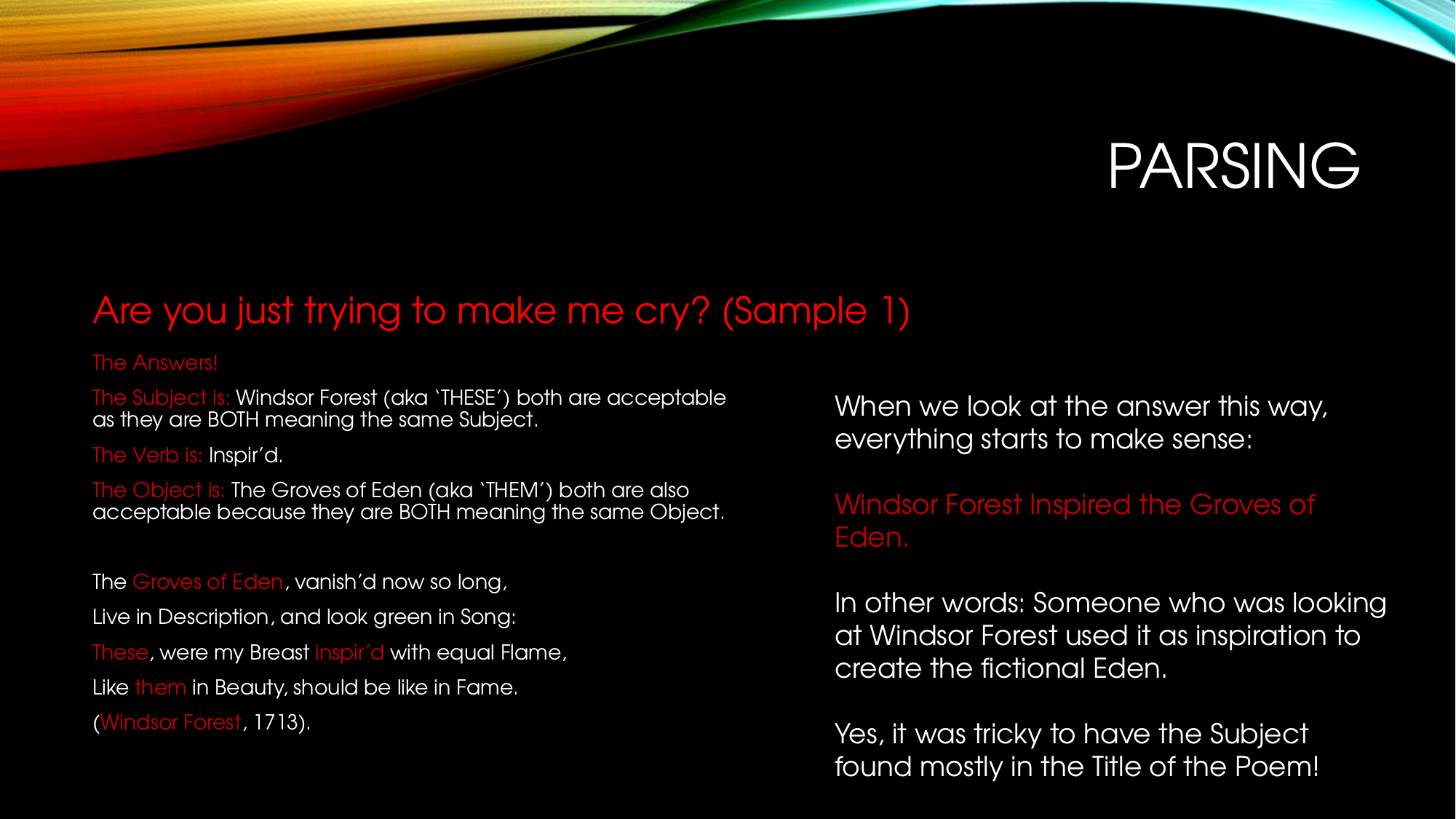

# Parsing
Are you just trying to make me cry? (Sample 1)
The Answers!
The Subject is: Windsor Forest (aka ‘THESE’) both are acceptable as they are BOTH meaning the same Subject.
The Verb is: Inspir’d.
The Object is: The Groves of Eden (aka ‘THEM’) both are also acceptable because they are BOTH meaning the same Object.

The Groves of Eden, vanish’d now so long,
Live in Description, and look green in Song:
These, were my Breast inspir’d with equal Flame,
Like them in Beauty, should be like in Fame.
(Windsor Forest, 1713).

When we look at the answer this way, everything starts to make sense:

Windsor Forest Inspired the Groves of Eden.

In other words: Someone who was looking at Windsor Forest used it as inspiration to create the fictional Eden.

Yes, it was tricky to have the Subject found mostly in the Title of the Poem!